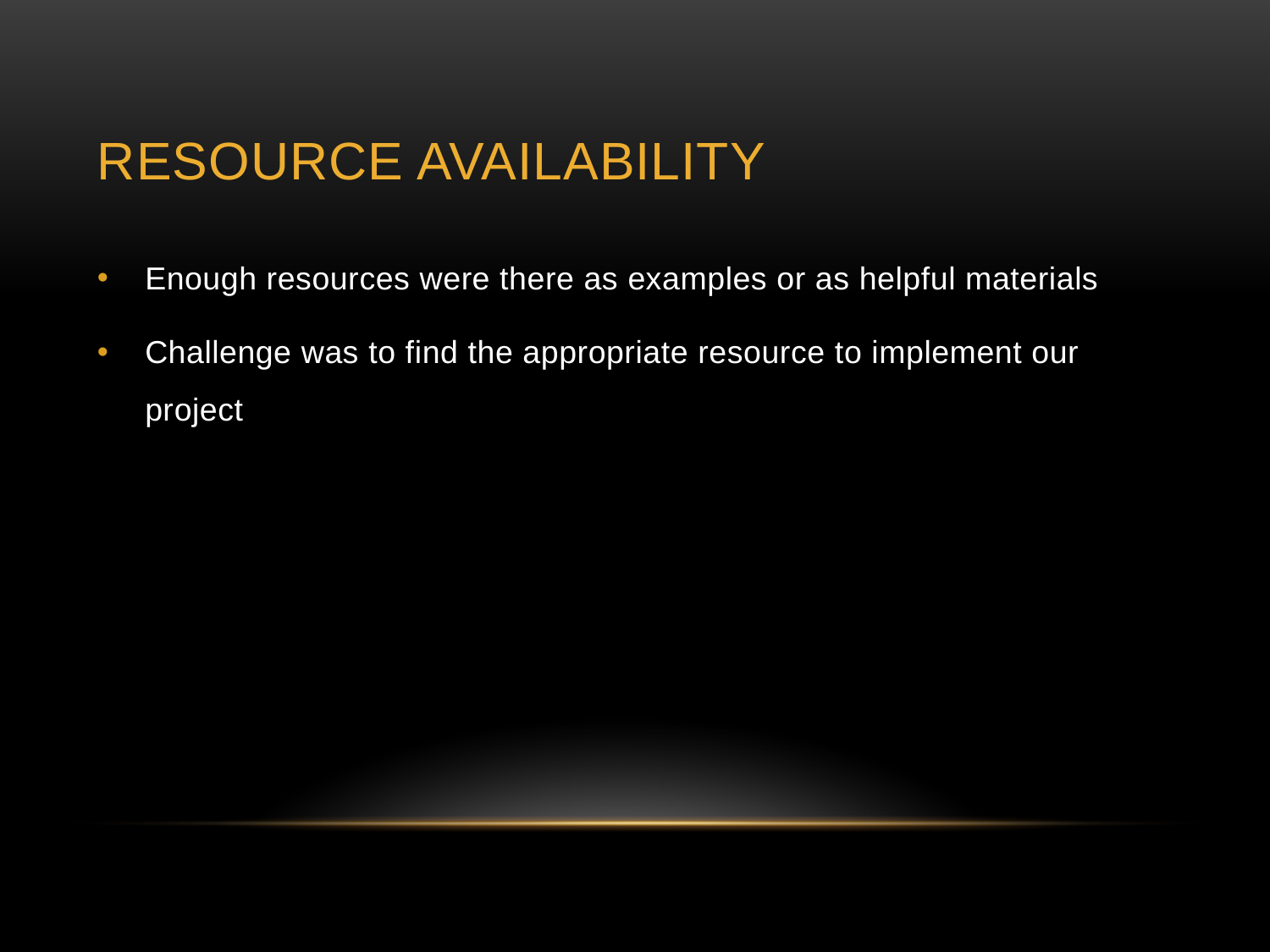

# RESOURCE AVAILABILITY
Enough resources were there as examples or as helpful materials
Challenge was to find the appropriate resource to implement our project